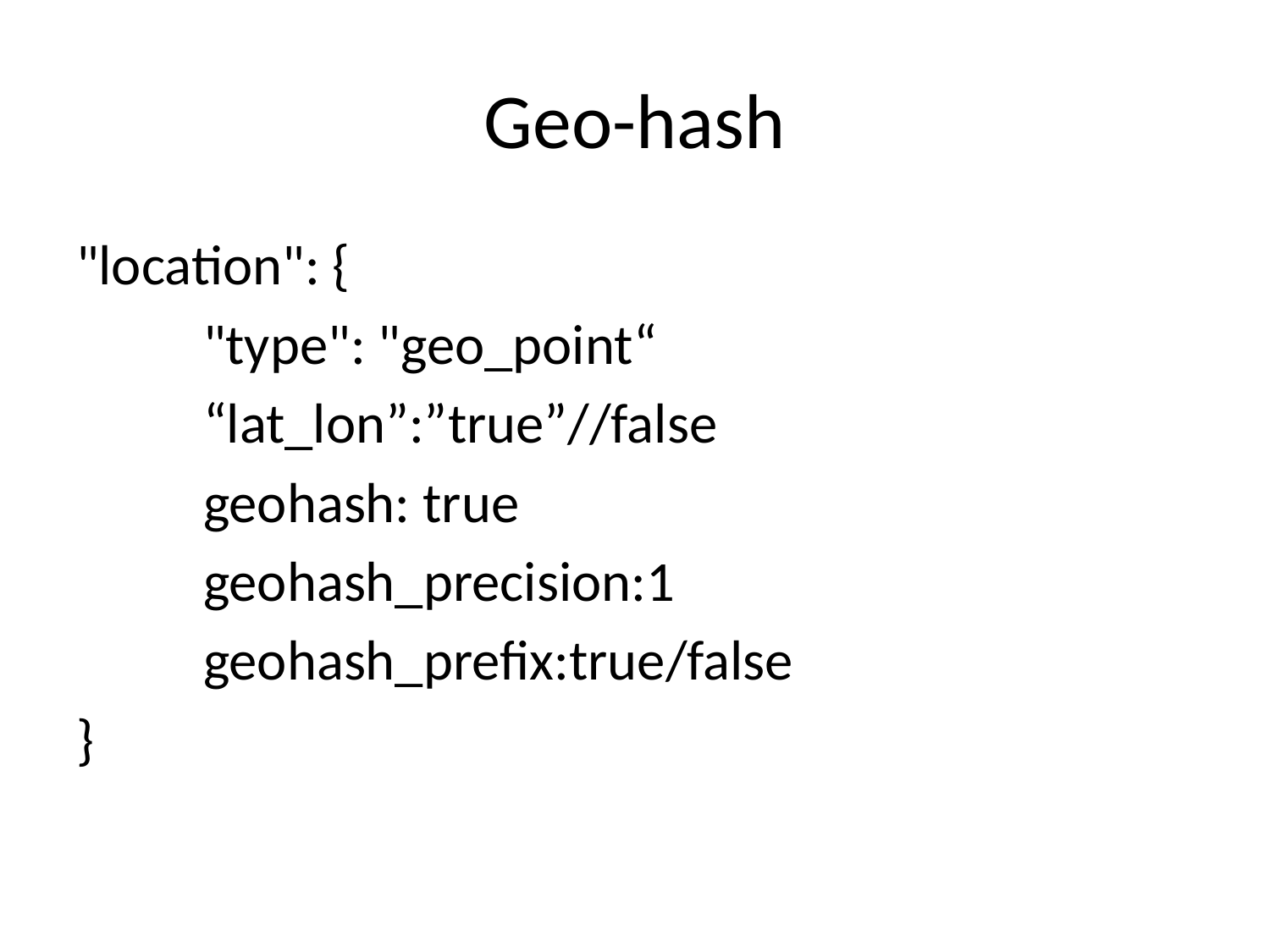

# Geo-hash
"location": {
	"type": "geo_point“
	“lat_lon”:”true”//false
	geohash: true
	geohash_precision:1
	geohash_prefix:true/false
}